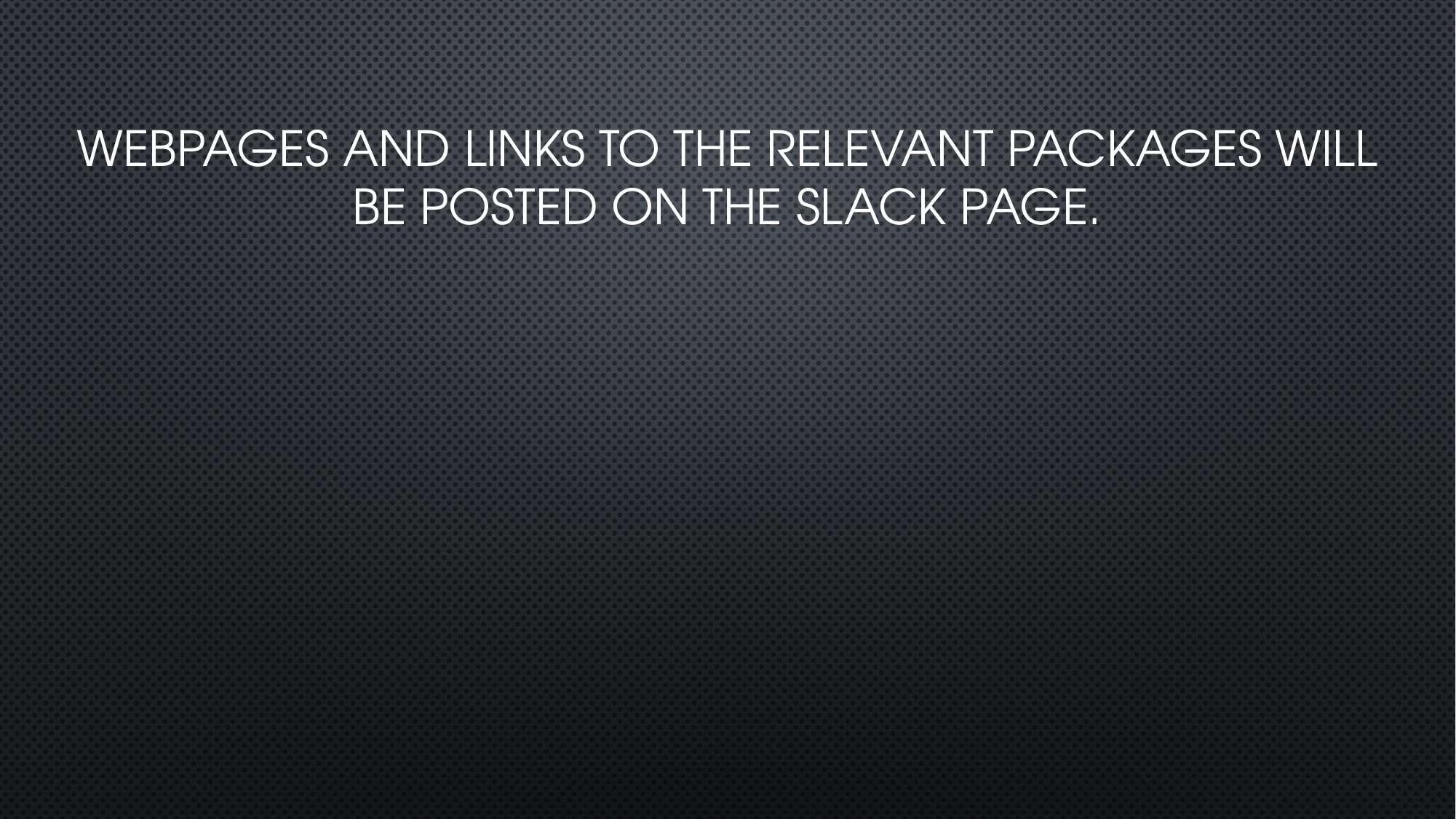

# webpages and links to the relevant packages will be posted on the slack page.